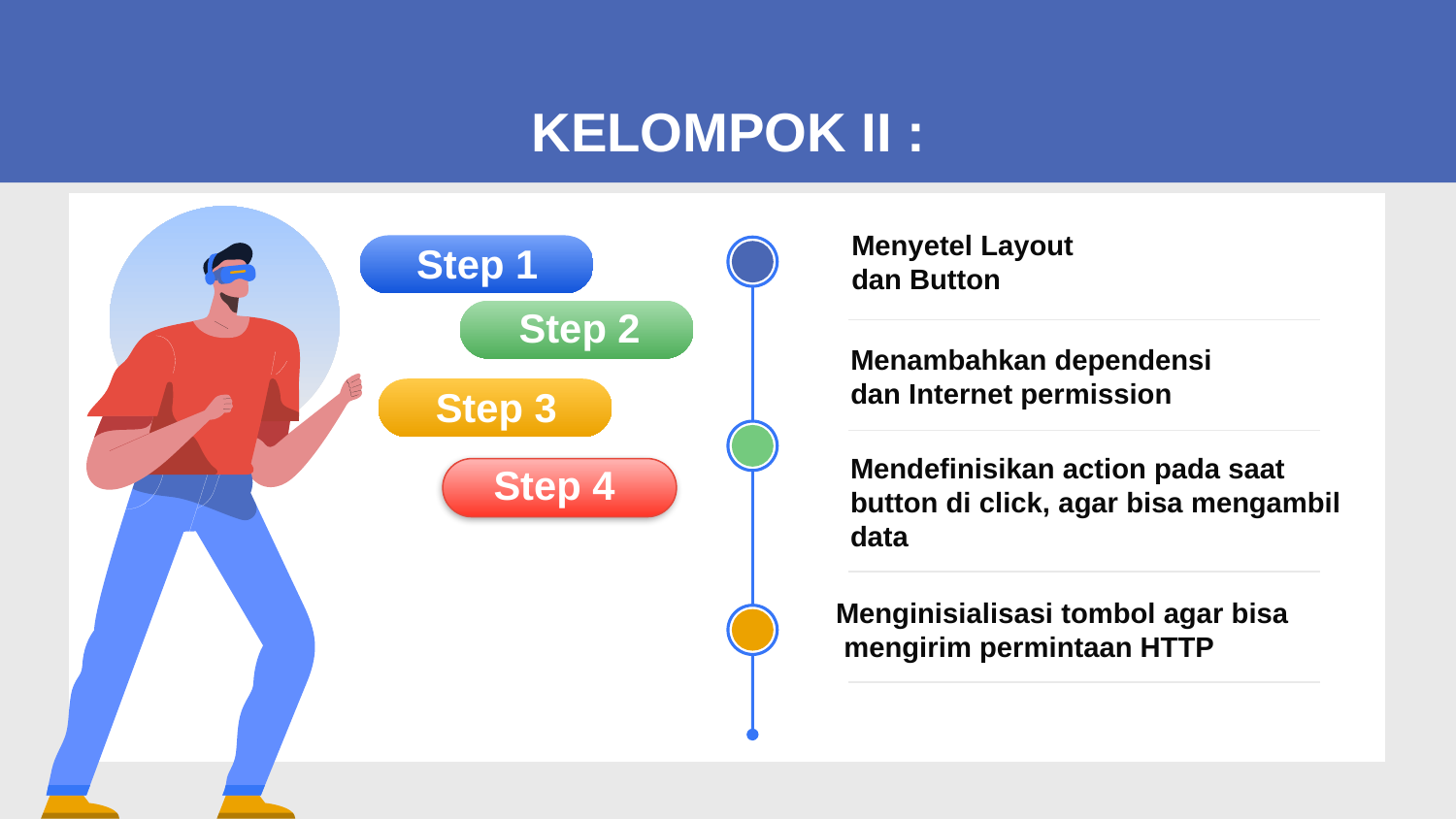

# KELOMPOK II :

Menyetel Layout dan Button
Step 1

Step 2

Menambahkan dependensi dan Internet permission
Step 3

Step 4

Mendefinisikan action pada saat button di click, agar bisa mengambil data
Menginisialisasi tombol agar bisa
 mengirim permintaan HTTP